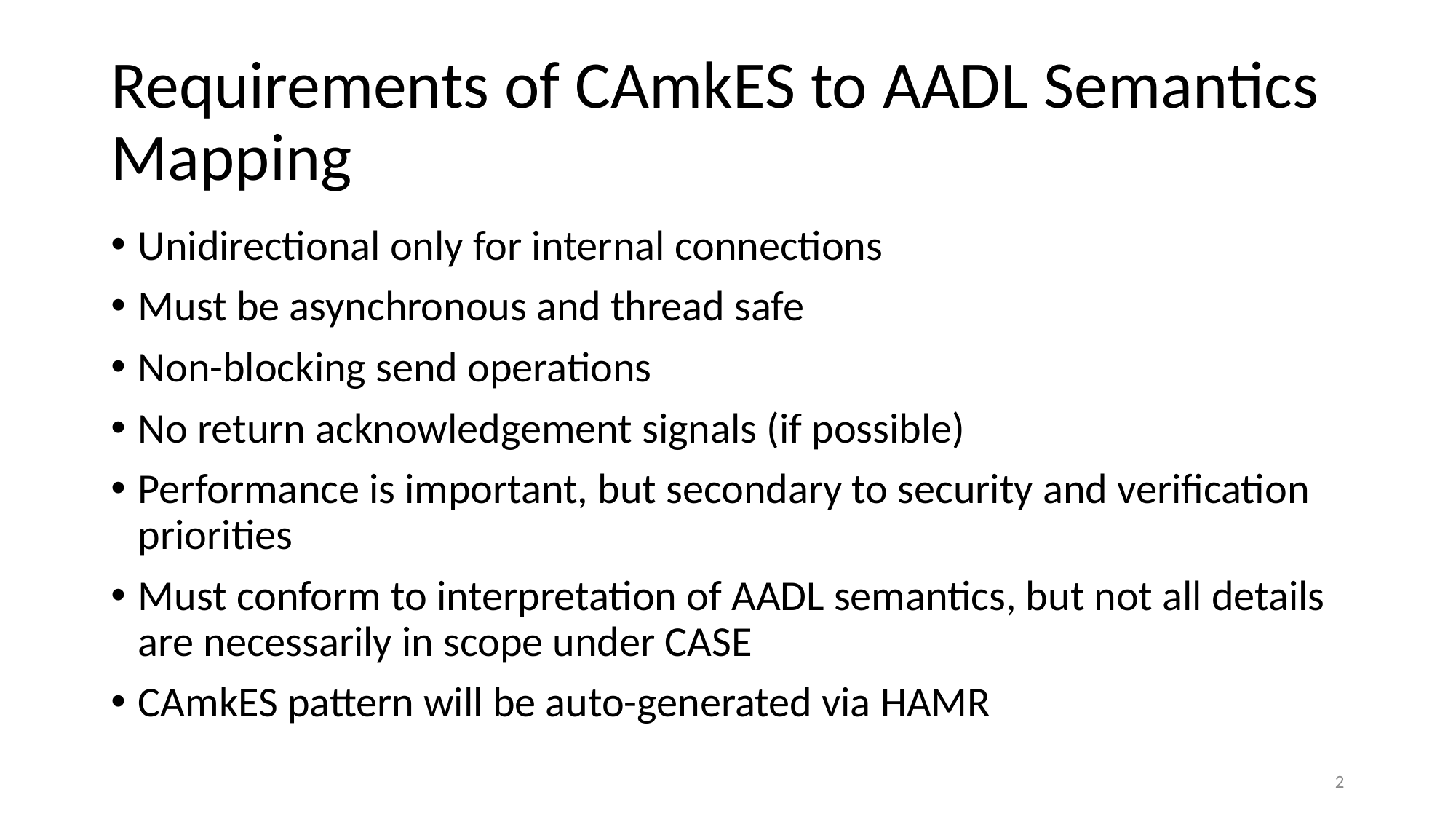

# Requirements of CAmkES to AADL Semantics Mapping
Unidirectional only for internal connections
Must be asynchronous and thread safe
Non-blocking send operations
No return acknowledgement signals (if possible)
Performance is important, but secondary to security and verification priorities
Must conform to interpretation of AADL semantics, but not all details are necessarily in scope under CASE
CAmkES pattern will be auto-generated via HAMR

2